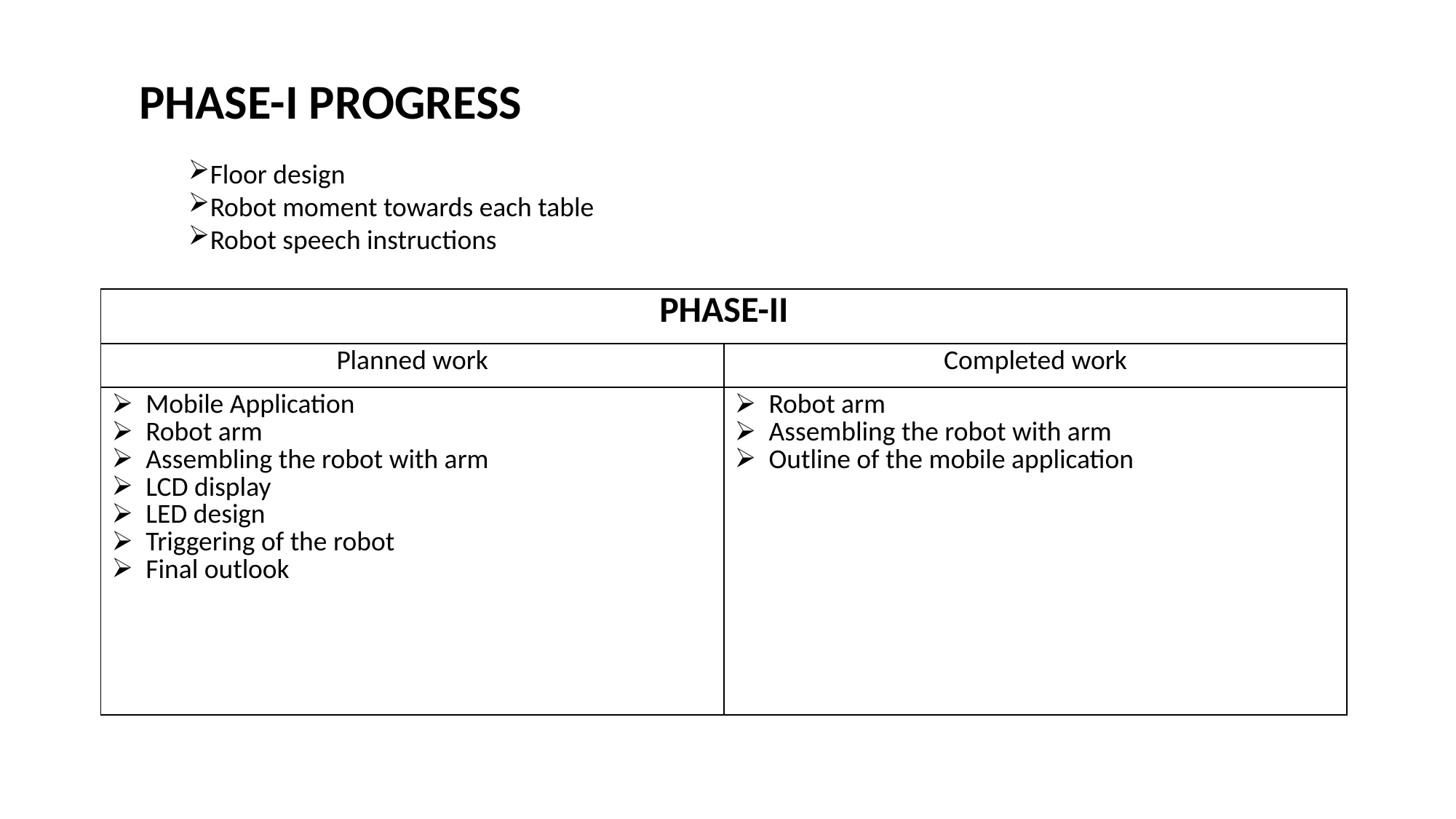

PHASE-I PROGRESS
Floor design
Robot moment towards each table
Robot speech instructions
| PHASE-II |  |
| --- | --- |
| Planned work | Completed work |
| Mobile Application Robot arm Assembling the robot with arm LCD display LED design Triggering of the robot Final outlook | Robot arm Assembling the robot with arm Outline of the mobile application |